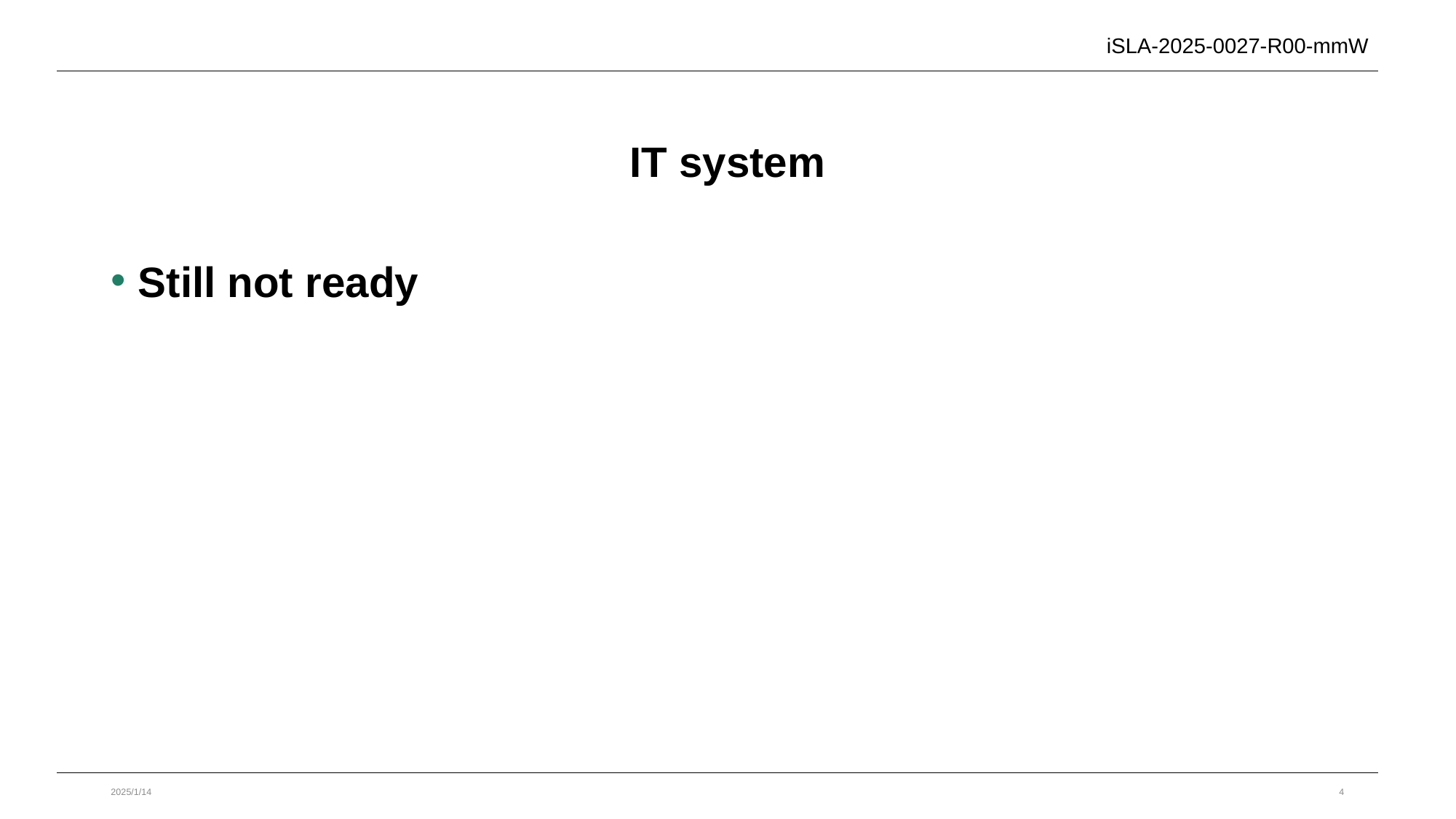

iSLA-2025-0027-R00-mmW
IT system

Still not ready

2025/1/14
4